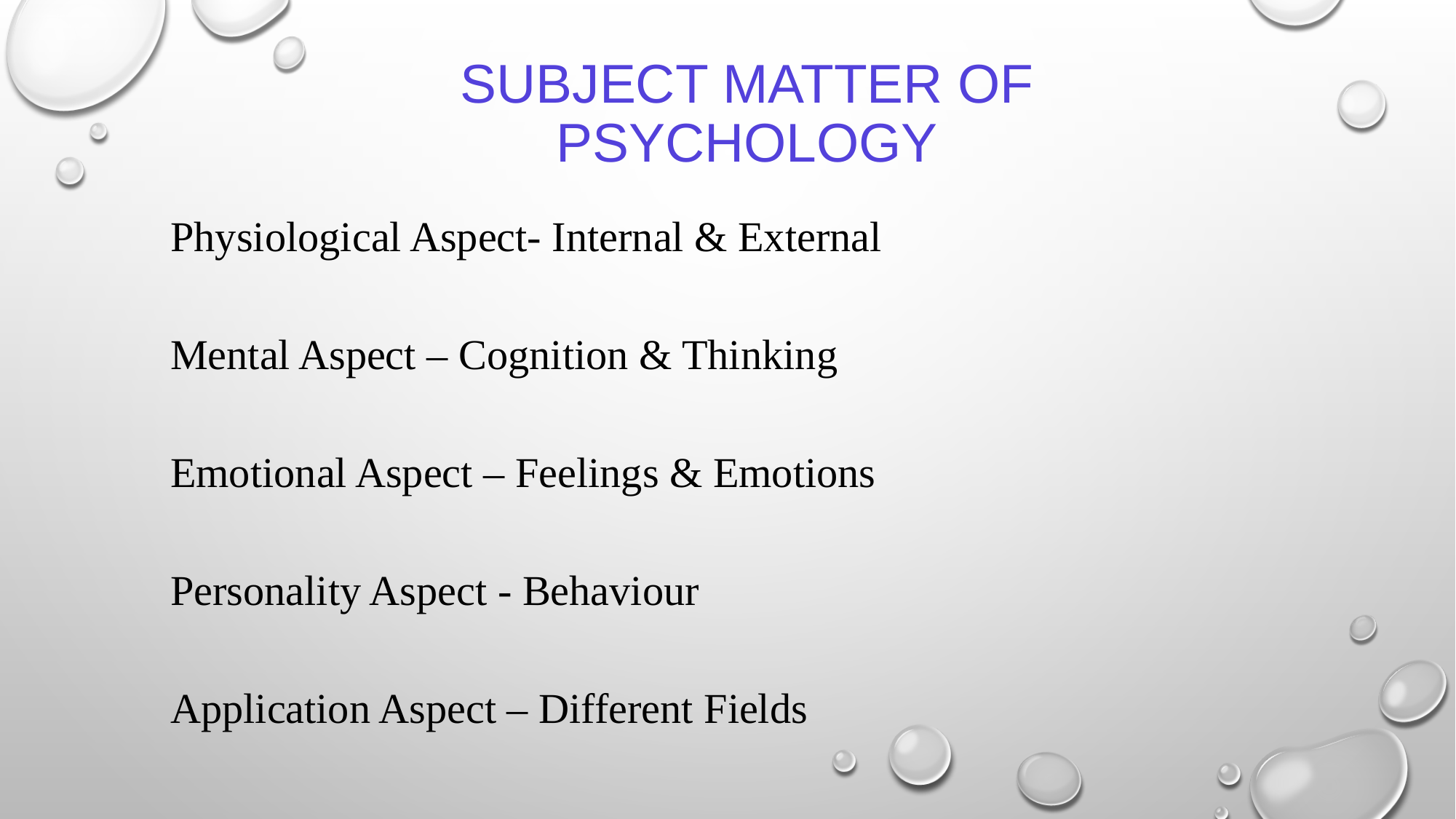

# Subject Matter of psychology
Physiological Aspect- Internal & External

Mental Aspect – Cognition & Thinking

Emotional Aspect – Feelings & Emotions

Personality Aspect - Behaviour

Application Aspect – Different Fields